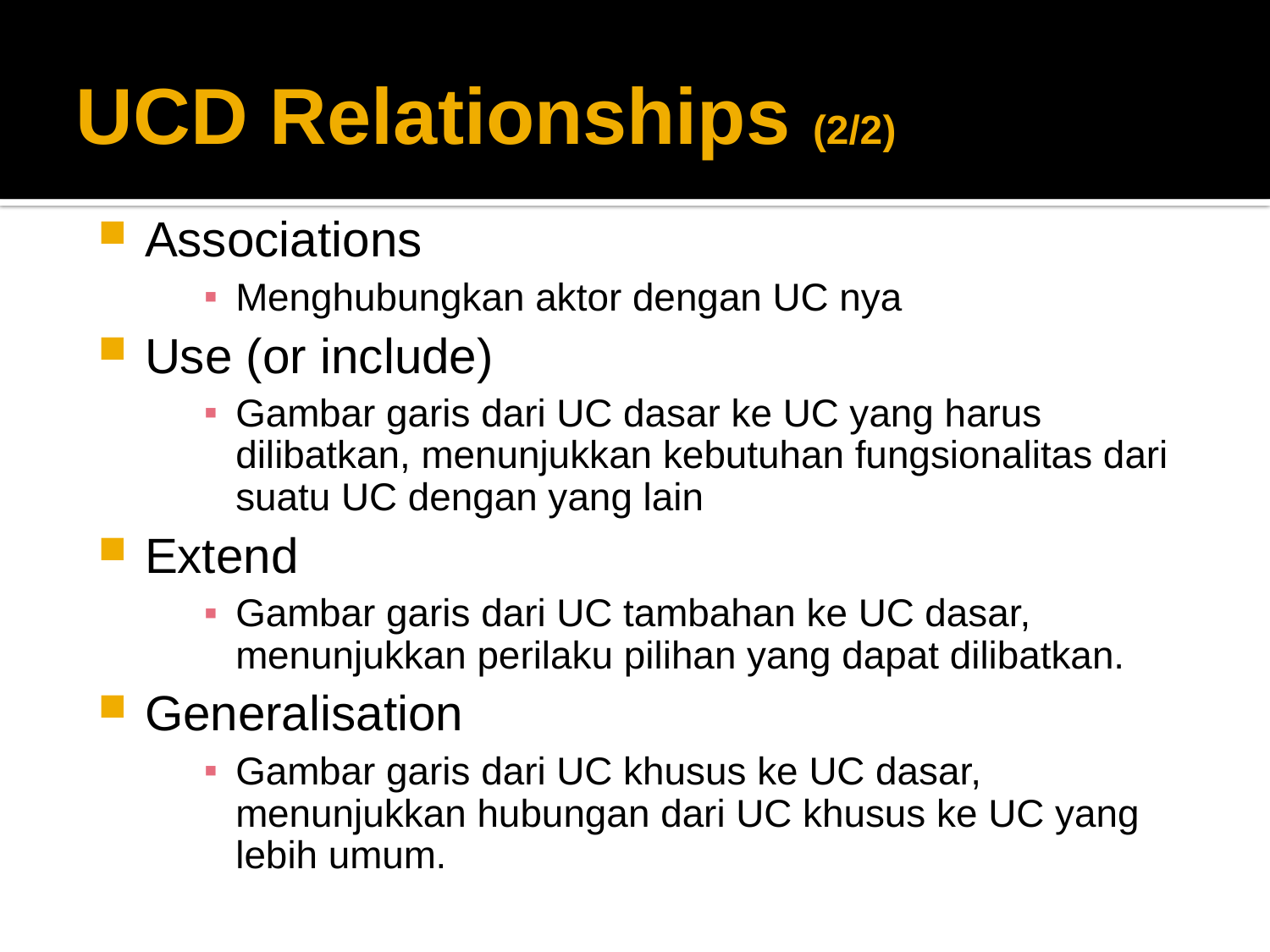

# UCD Relationships (2/2)
Associations
Menghubungkan aktor dengan UC nya
Use (or include)
Gambar garis dari UC dasar ke UC yang harus dilibatkan, menunjukkan kebutuhan fungsionalitas dari suatu UC dengan yang lain
Extend
Gambar garis dari UC tambahan ke UC dasar, menunjukkan perilaku pilihan yang dapat dilibatkan.
Generalisation
Gambar garis dari UC khusus ke UC dasar, menunjukkan hubungan dari UC khusus ke UC yang lebih umum.